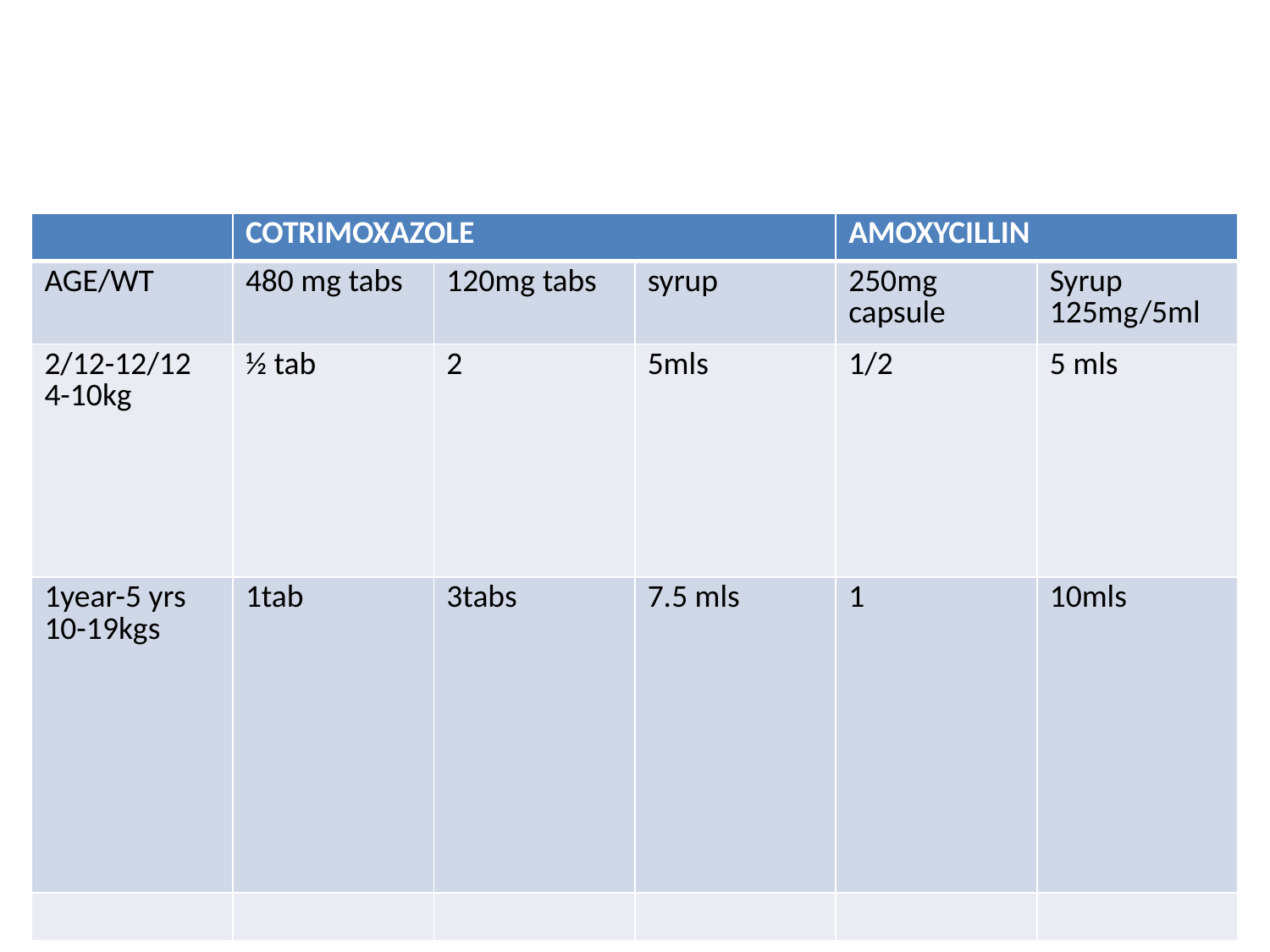

#
|  | COTRIMOXAZOLE |  |  | AMOXYCILLIN |  |
| --- | --- | --- | --- | --- | --- |
| AGE/WT | 480 mg tabs | 120mg tabs | syrup | 250mg capsule | Syrup 125mg/5ml |
| 2/12-12/12 4-10kg | ½ tab | 2 | 5mls | 1/2 | 5 mls |
| 1year-5 yrs 10-19kgs | 1tab | 3tabs | 7.5 mls | 1 | 10mls |
|  |  |  |  |  |  |